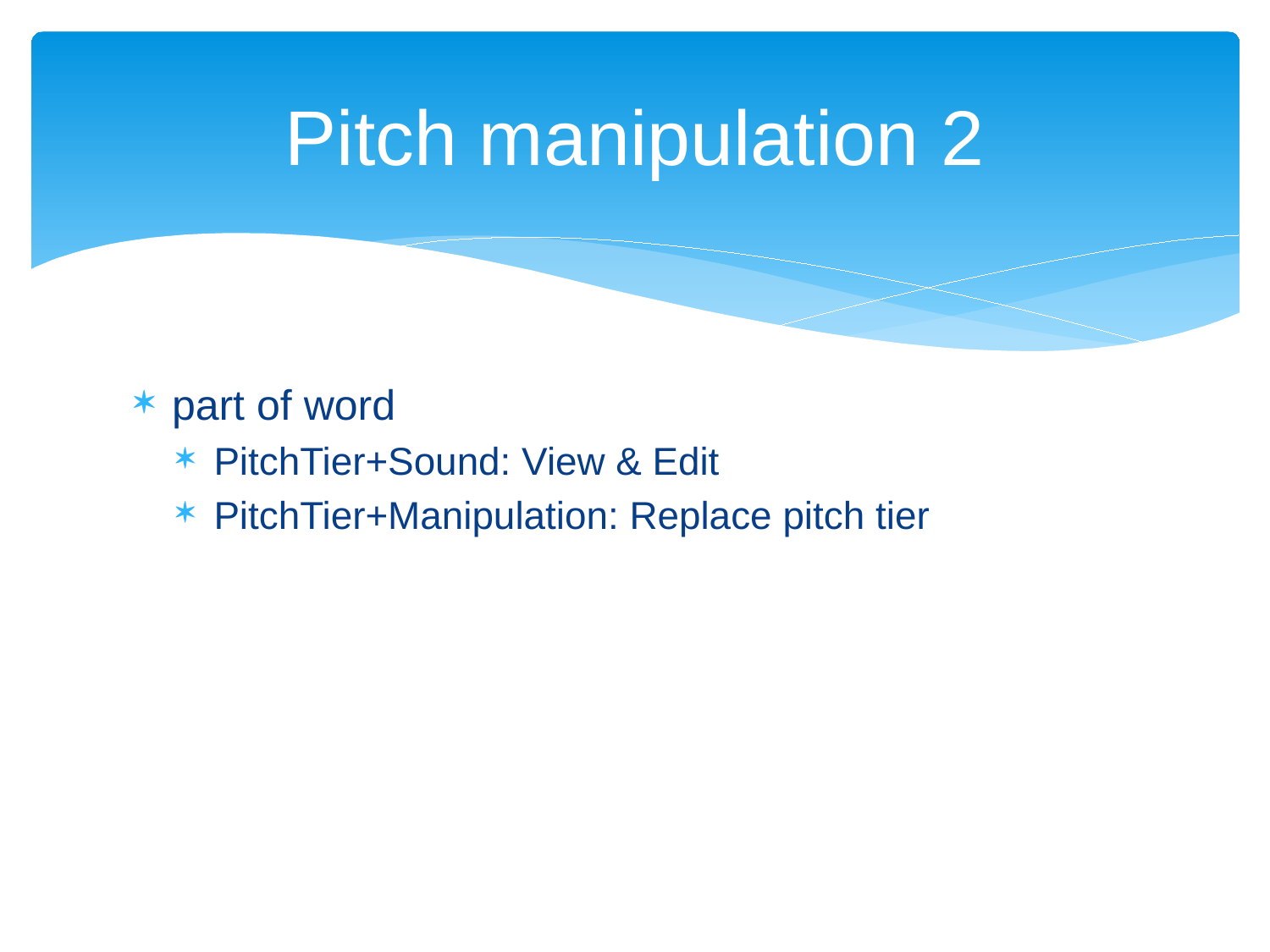

# Pitch manipulation 2
part of word
PitchTier+Sound: View & Edit
PitchTier+Manipulation: Replace pitch tier